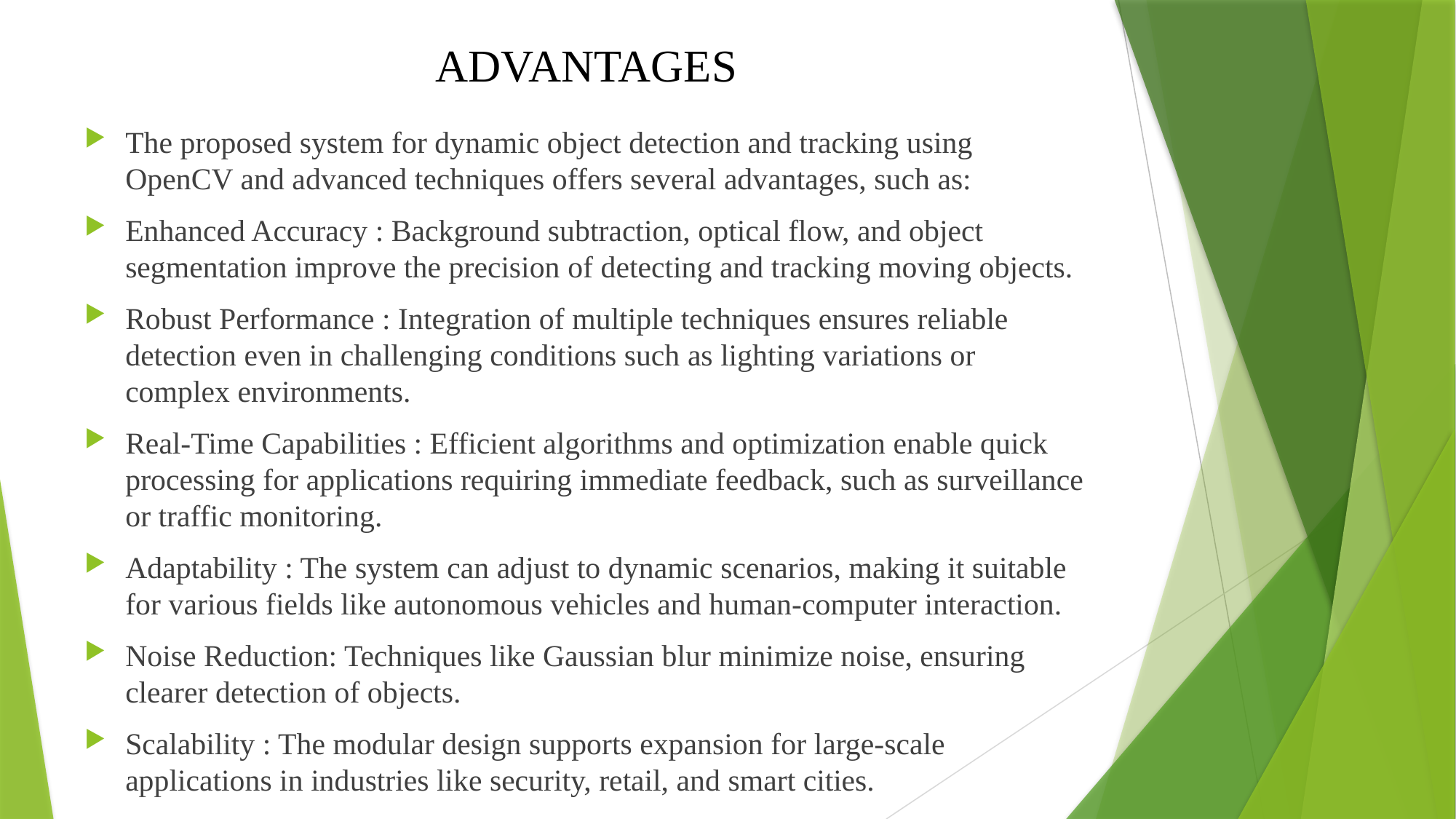

# ADVANTAGES
The proposed system for dynamic object detection and tracking using OpenCV and advanced techniques offers several advantages, such as:
Enhanced Accuracy : Background subtraction, optical flow, and object segmentation improve the precision of detecting and tracking moving objects.
Robust Performance : Integration of multiple techniques ensures reliable detection even in challenging conditions such as lighting variations or complex environments.
Real-Time Capabilities : Efficient algorithms and optimization enable quick processing for applications requiring immediate feedback, such as surveillance or traffic monitoring.
Adaptability : The system can adjust to dynamic scenarios, making it suitable for various fields like autonomous vehicles and human-computer interaction.
Noise Reduction: Techniques like Gaussian blur minimize noise, ensuring clearer detection of objects.
Scalability : The modular design supports expansion for large-scale applications in industries like security, retail, and smart cities.